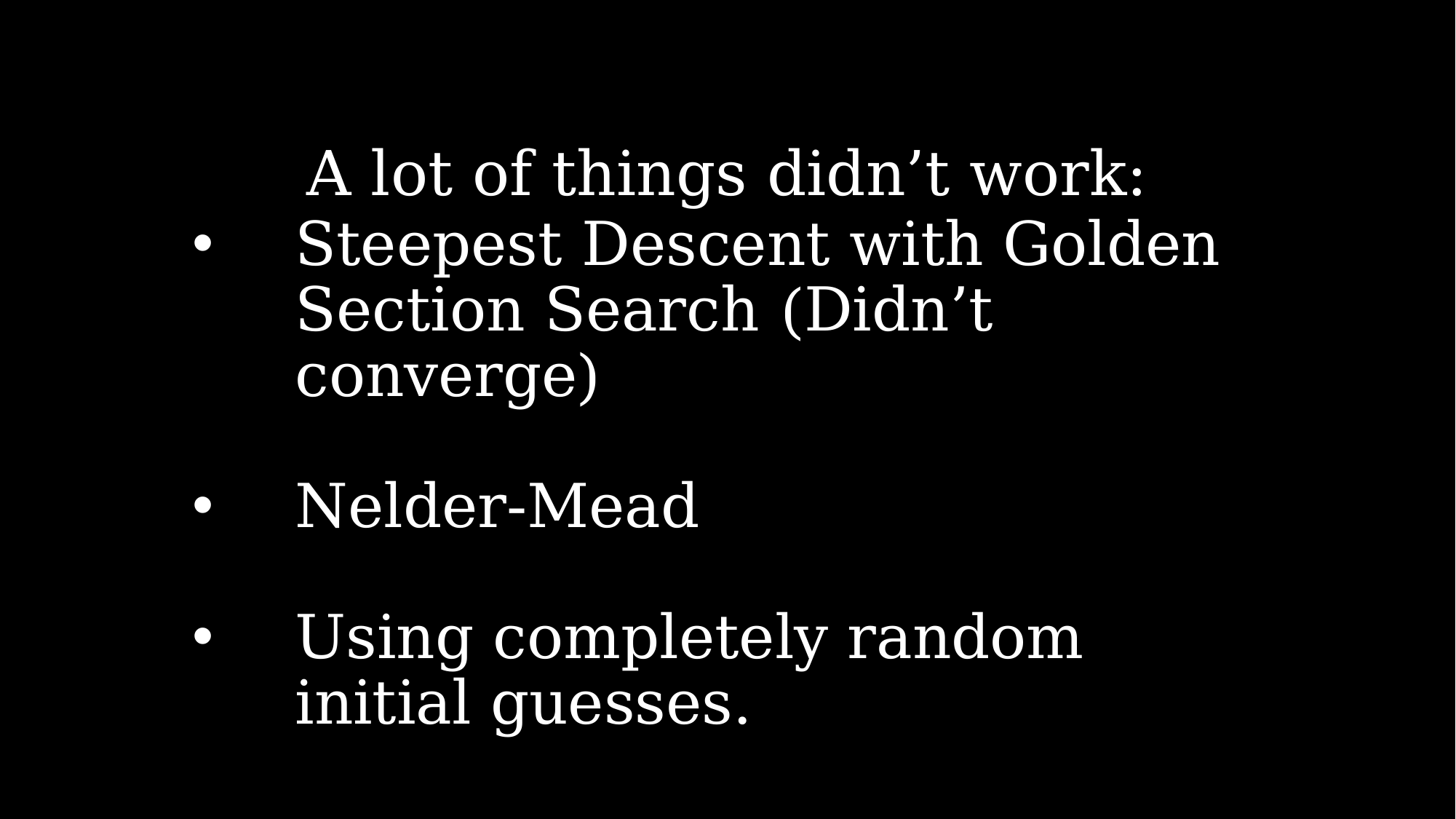

# A lot of things didn’t work:
Steepest Descent with Golden Section Search (Didn’t converge)

Nelder-Mead

Using completely random initial guesses.